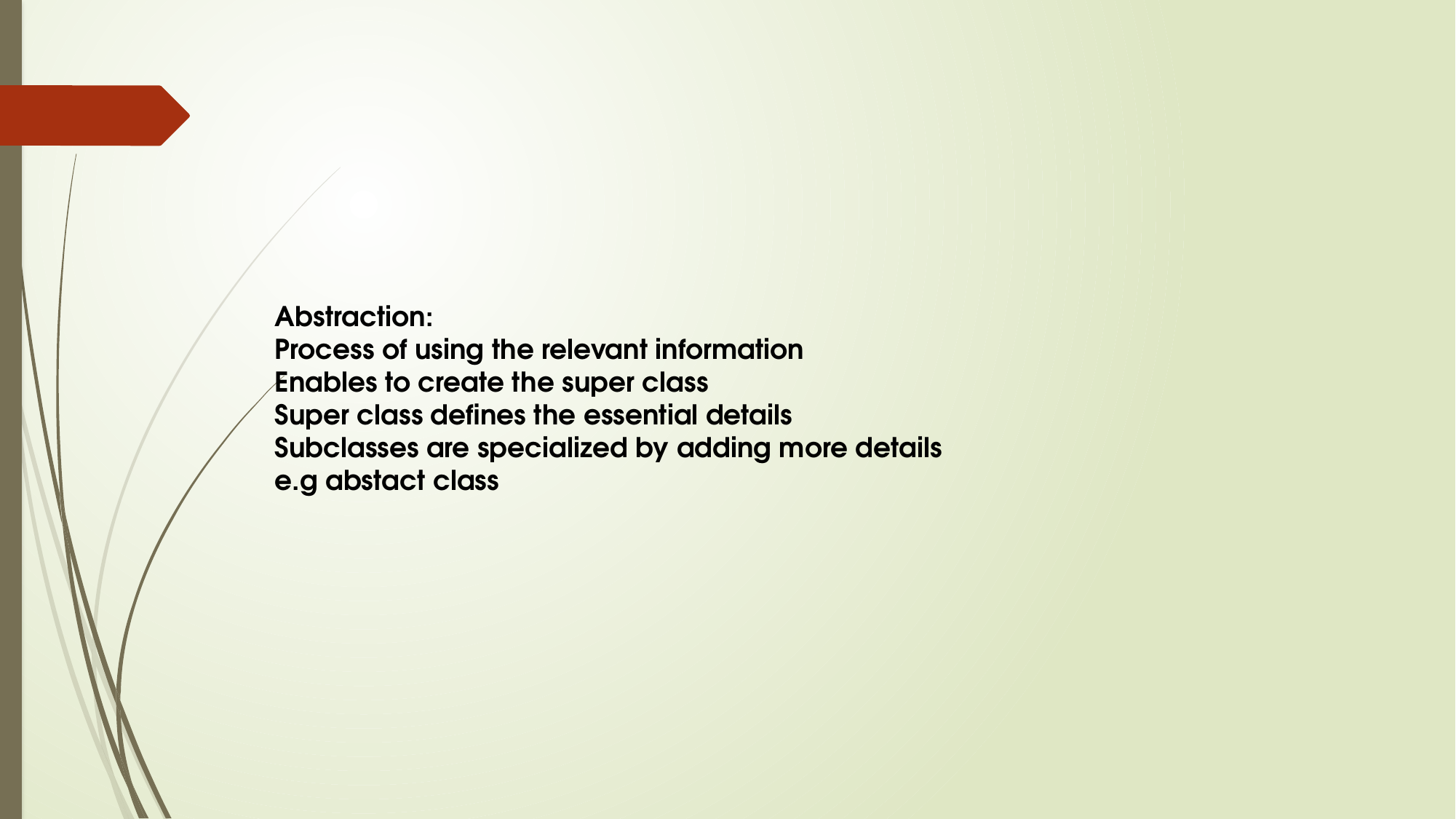

Abstraction:
Process of using the relevant information
Enables to create the super class
Super class defines the essential details
Subclasses are specialized by adding more details
e.g abstact class